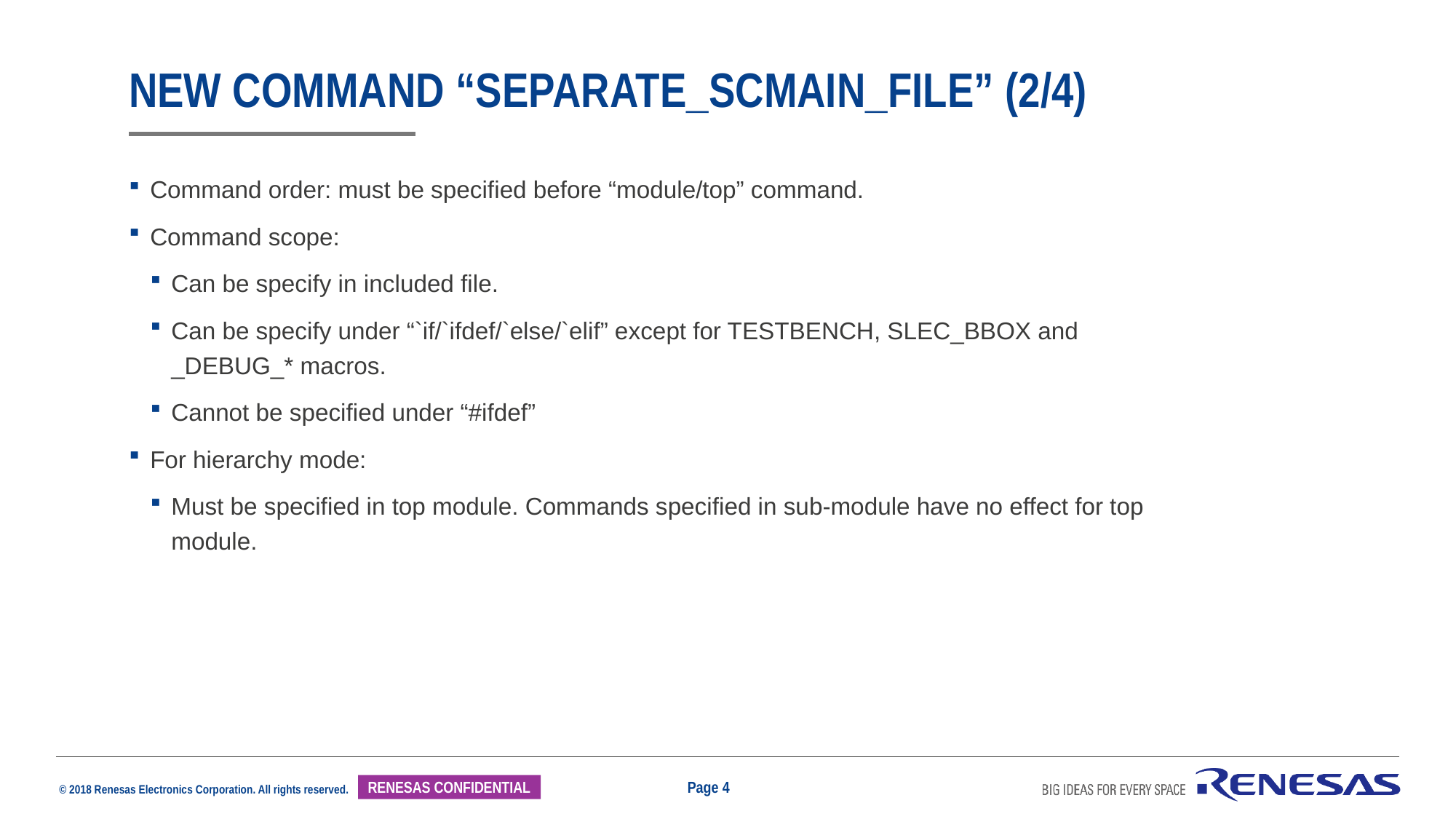

# NEW command “separate_scmain_file” (2/4)
Command order: must be specified before “module/top” command.
Command scope:
Can be specify in included file.
Can be specify under “`if/`ifdef/`else/`elif” except for TESTBENCH, SLEC_BBOX and _DEBUG_* macros.
Cannot be specified under “#ifdef”
For hierarchy mode:
Must be specified in top module. Commands specified in sub-module have no effect for top module.

Page 4